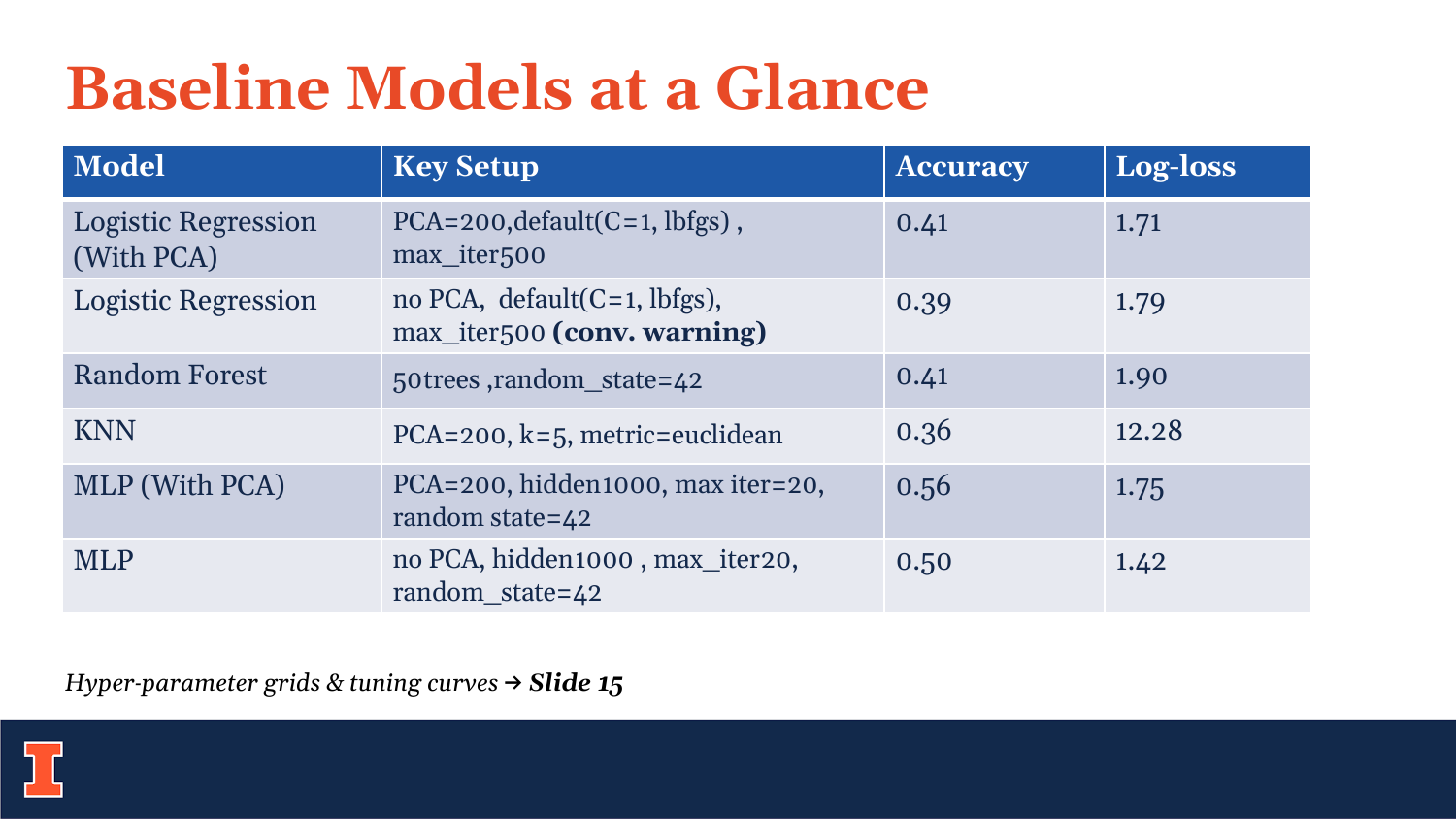

Baseline Models at a Glance
| Model | Key Setup | Accuracy | Log-loss |
| --- | --- | --- | --- |
| Logistic Regression (With PCA) | PCA=200,default(C = 1, lbfgs) , max\_iter 500 | 0.41 | 1.71 |
| Logistic Regression | no PCA, default(C = 1, lbfgs), max\_iter 500 (conv. warning) | 0.39 | 1.79 |
| Random Forest | 50 trees ,random\_state=42 | 0.41 | 1.90 |
| KNN | PCA=200, k = 5, metric=euclidean | 0.36 | 12.28 |
| MLP (With PCA) | PCA=200, hidden 1000, max iter=20, random state=42 | 0.56 | 1.75 |
| MLP | no PCA, hidden 1000 , max\_iter 20, random\_state=42 | 0.50 | 1.42 |
Hyper‑parameter grids & tuning curves → Slide 15